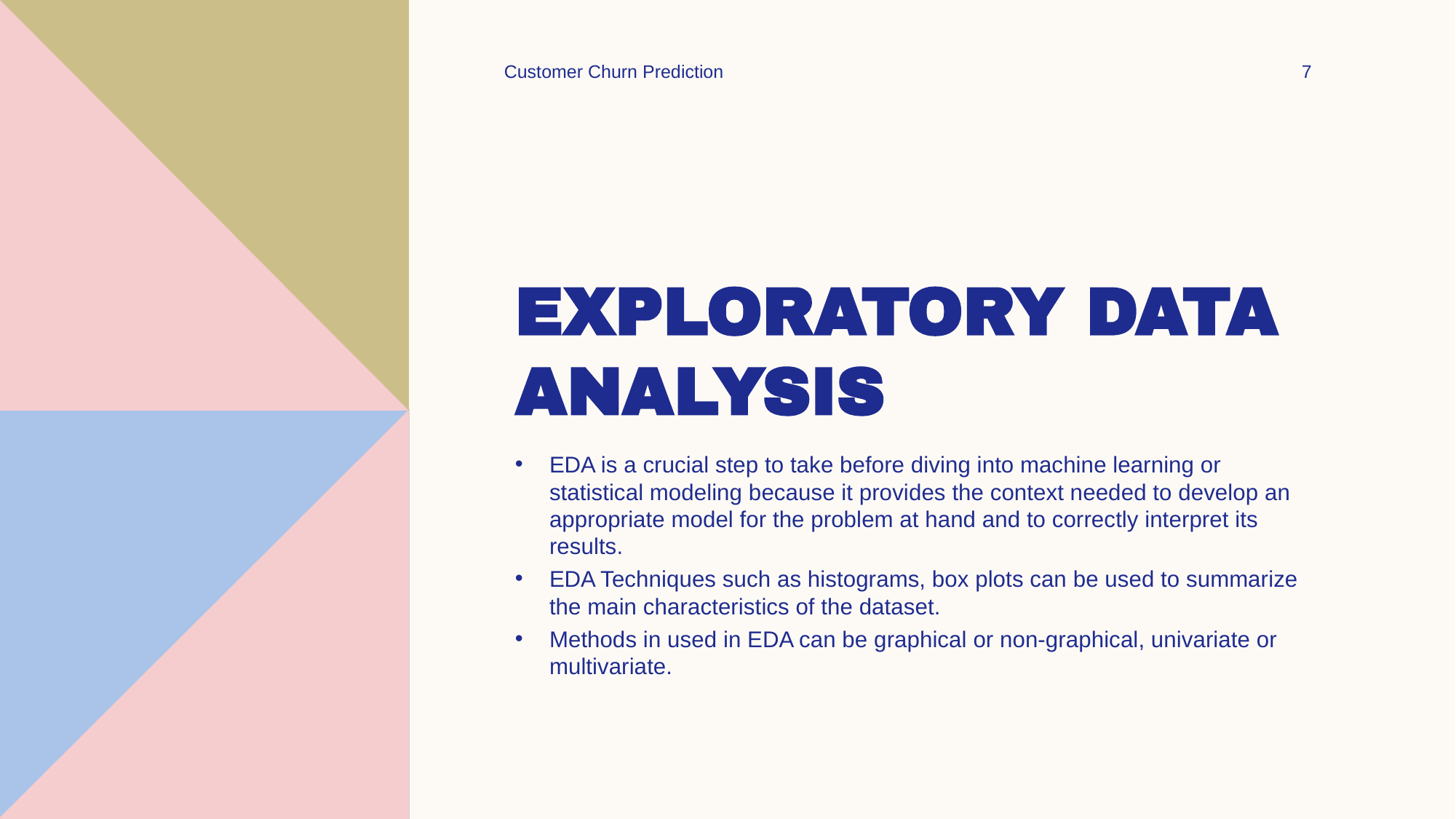

Customer Churn Prediction
7
# Exploratory data analysis
EDA is a crucial step to take before diving into machine learning or statistical modeling because it provides the context needed to develop an appropriate model for the problem at hand and to correctly interpret its results.
EDA Techniques such as histograms, box plots can be used to summarize the main characteristics of the dataset.
Methods in used in EDA can be graphical or non-graphical, univariate or multivariate.